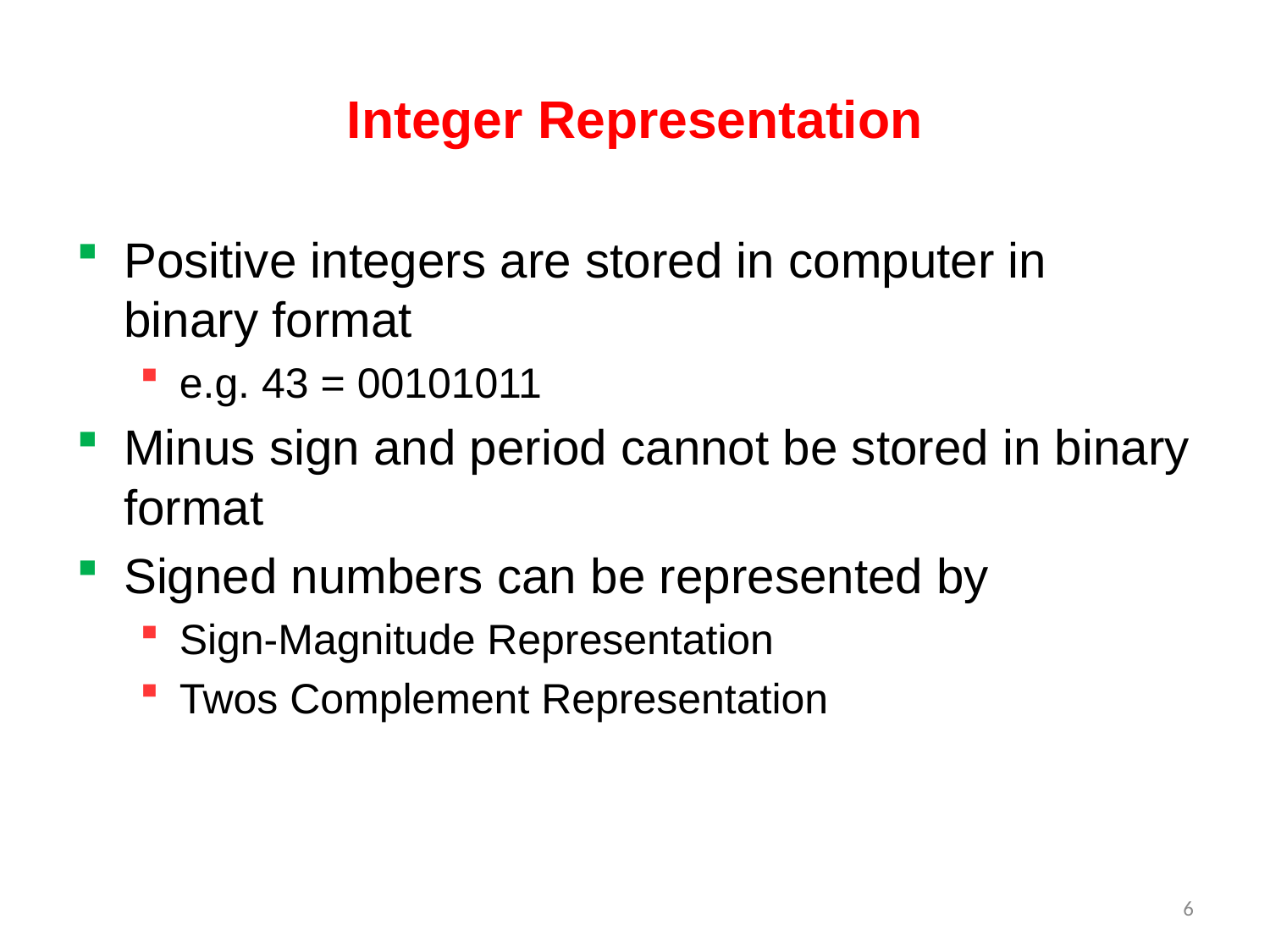

# Integer Representation
Positive integers are stored in computer in binary format
e.g. 43 = 00101011
Minus sign and period cannot be stored in binary format
Signed numbers can be represented by
Sign-Magnitude Representation
Twos Complement Representation
6